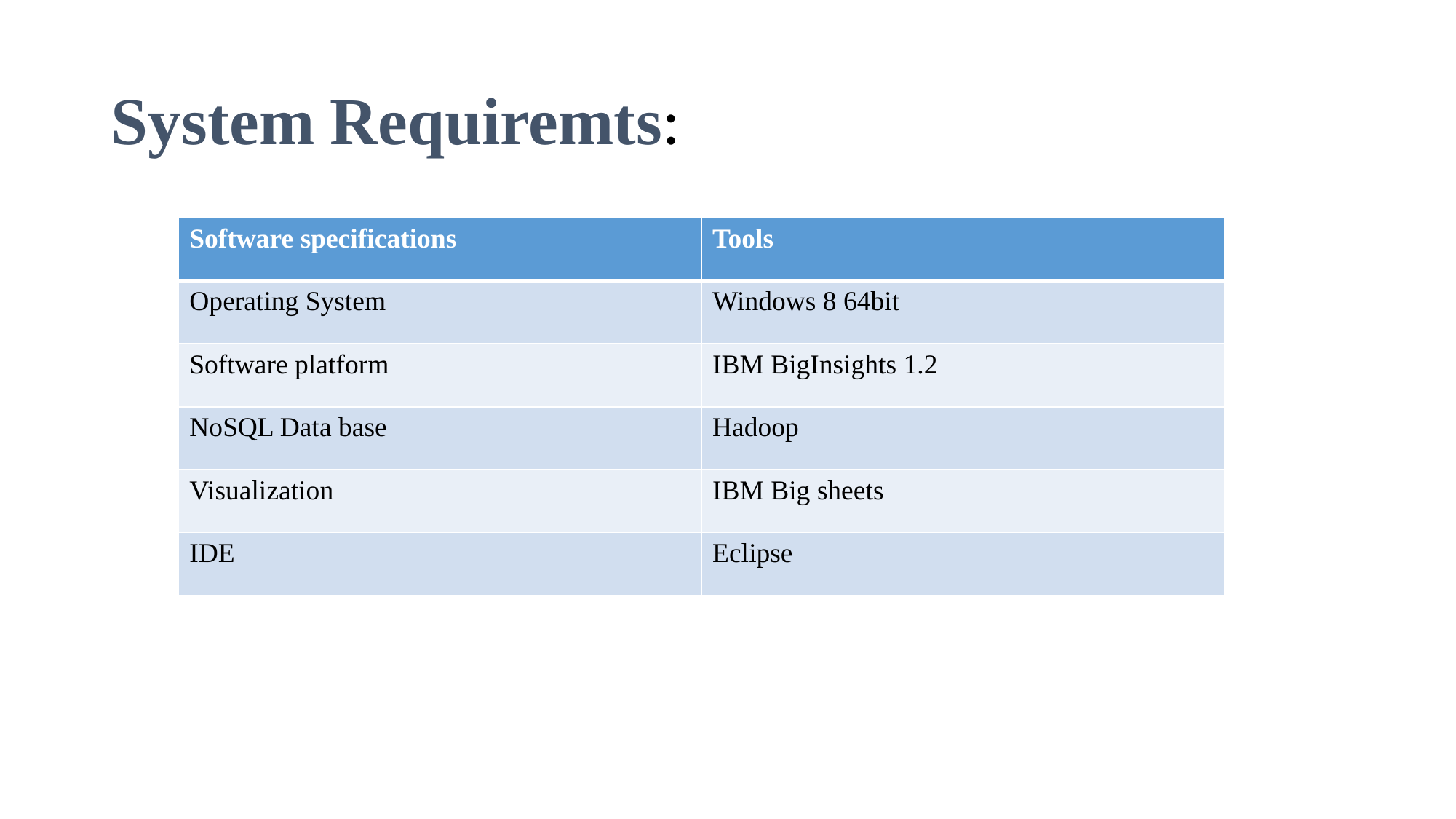

# System Requiremts:
| Software specifications | Tools |
| --- | --- |
| Operating System | Windows 8 64bit |
| Software platform | IBM BigInsights 1.2 |
| NoSQL Data base | Hadoop |
| Visualization | IBM Big sheets |
| IDE | Eclipse |